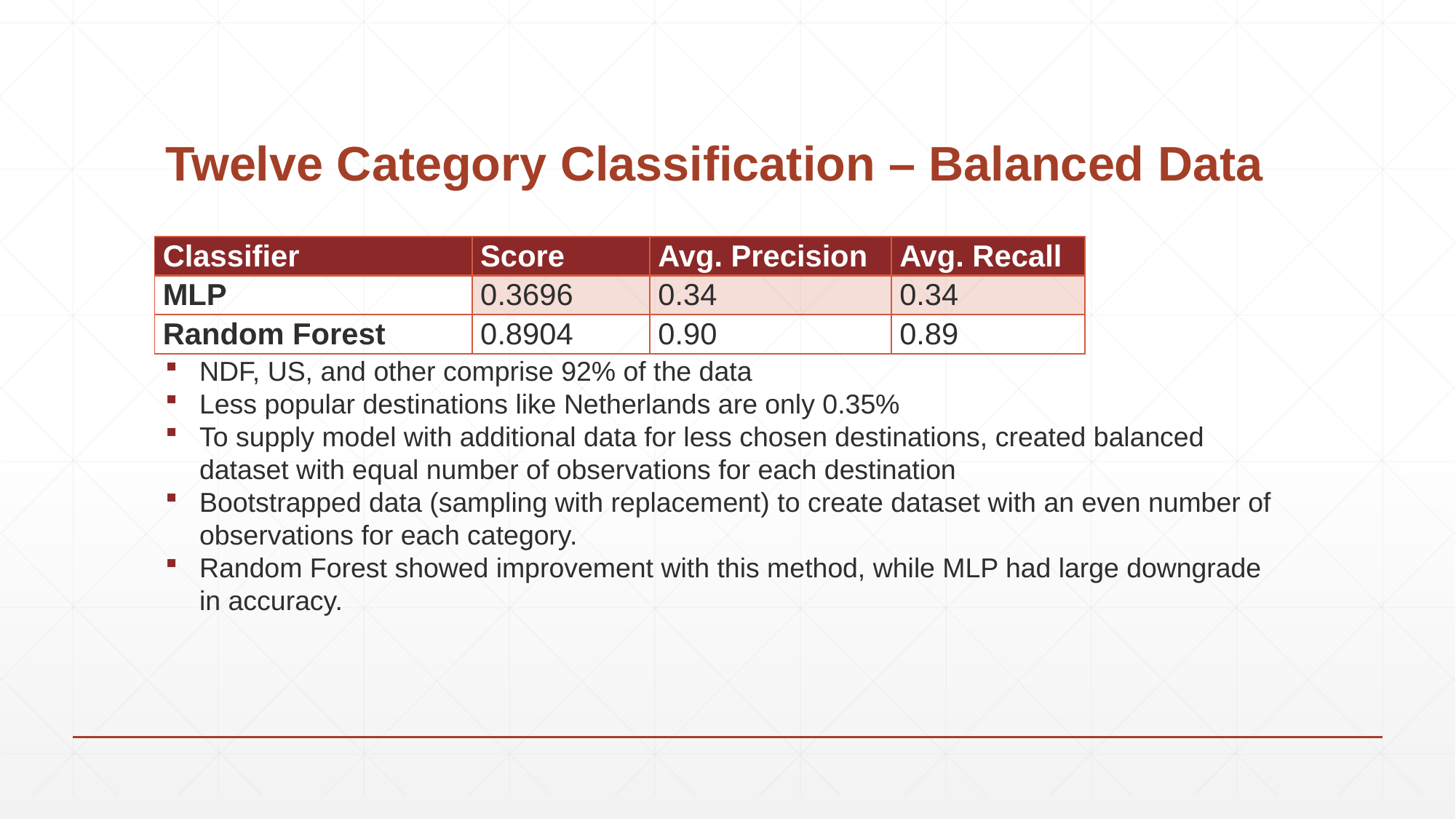

# Twelve Category Classification – Balanced Data
| Classifier | Score | Avg. Precision | Avg. Recall |
| --- | --- | --- | --- |
| MLP | 0.3696 | 0.34 | 0.34 |
| Random Forest | 0.8904 | 0.90 | 0.89 |

NDF, US, and other comprise 92% of the data
Less popular destinations like Netherlands are only 0.35%
To supply model with additional data for less chosen destinations, created balanced dataset with equal number of observations for each destination
Bootstrapped data (sampling with replacement) to create dataset with an even number of observations for each category.
Random Forest showed improvement with this method, while MLP had large downgrade in accuracy.